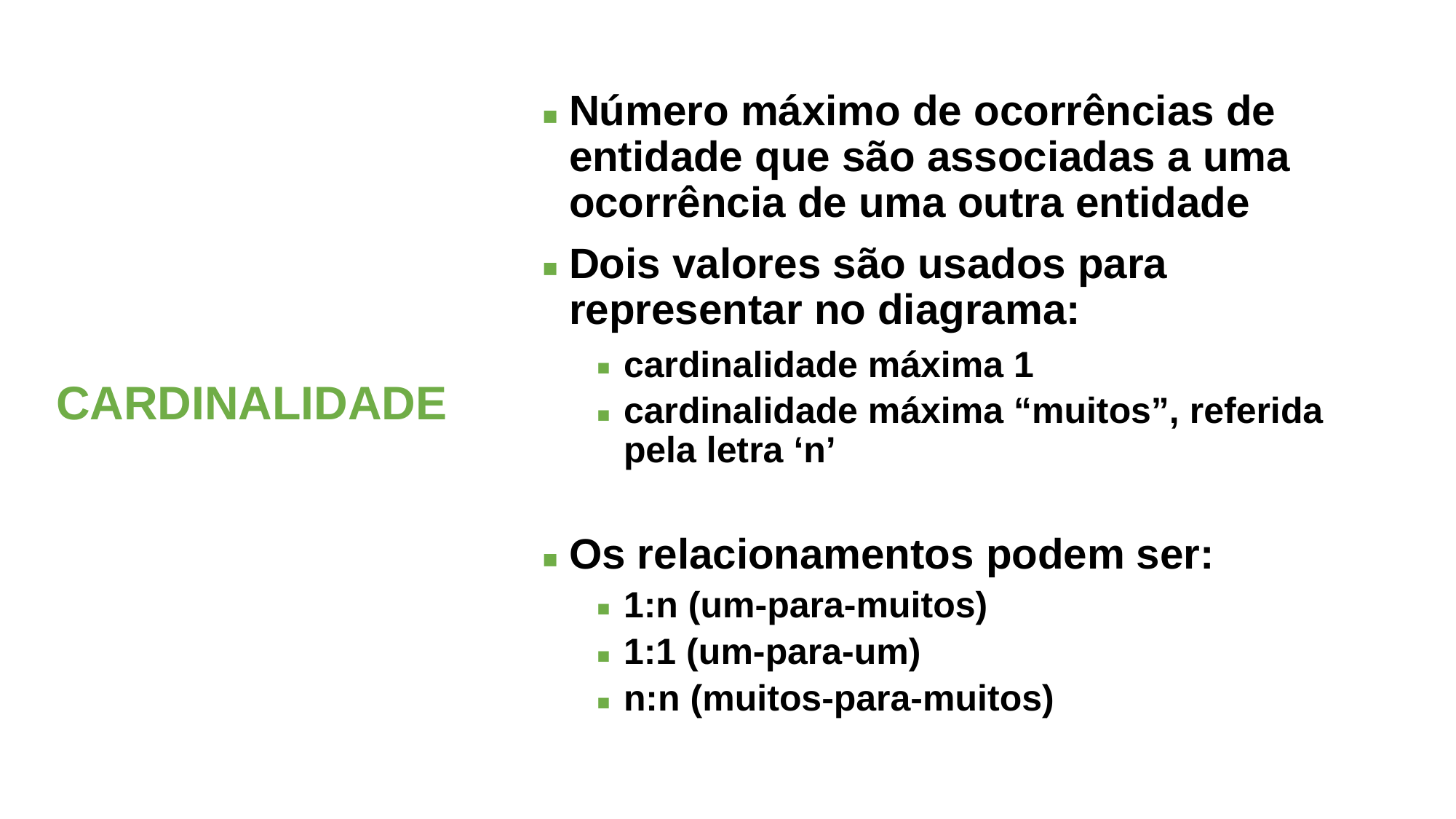

# CARDINALIDADE
Número máximo de ocorrências de entidade que são associadas a uma ocorrência de uma outra entidade
Dois valores são usados para representar no diagrama:
cardinalidade máxima 1
cardinalidade máxima “muitos”, referida pela letra ‘n’

Os relacionamentos podem ser:
1:n (um-para-muitos)
1:1 (um-para-um)
n:n (muitos-para-muitos)